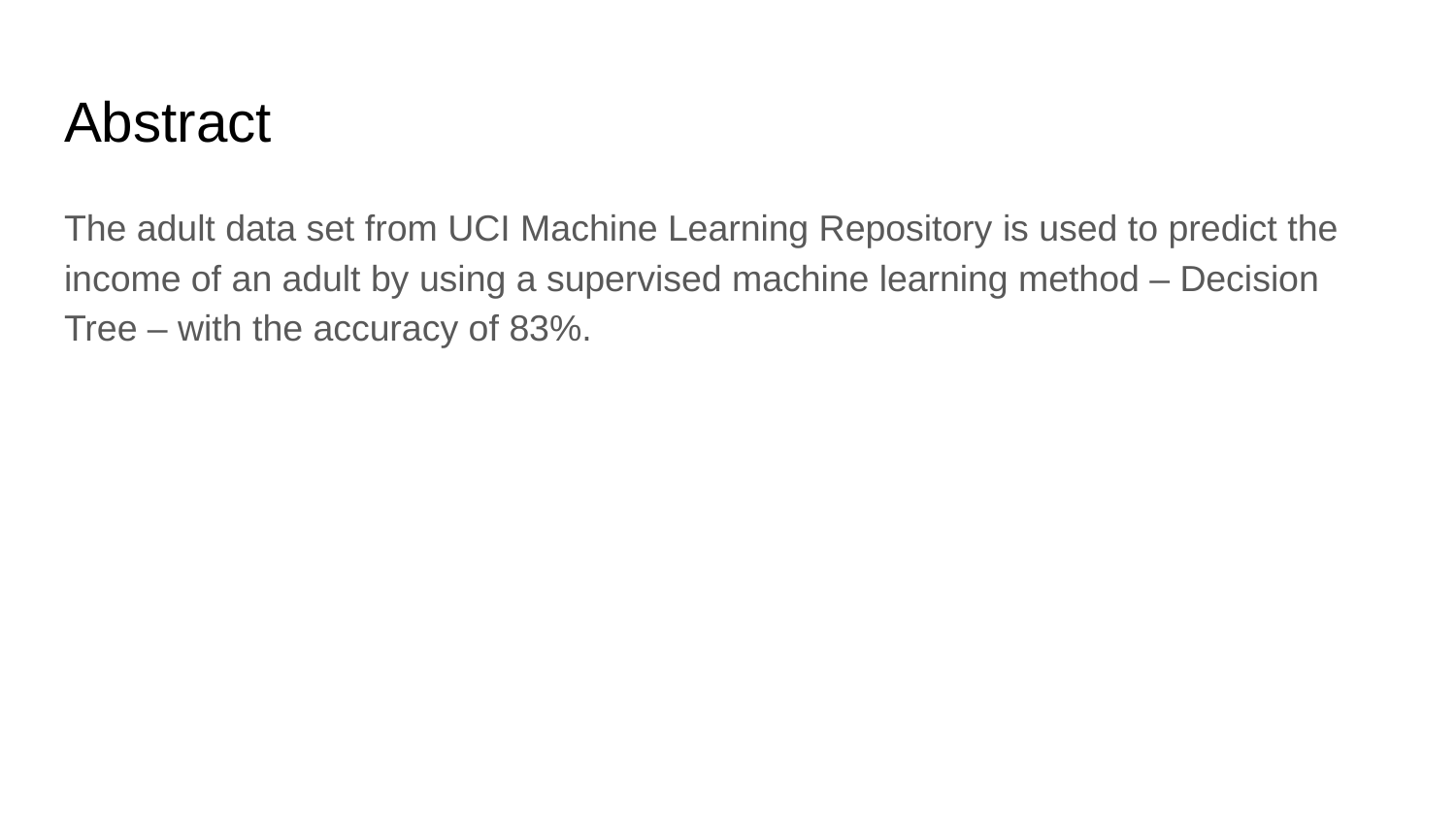

# Abstract
The adult data set from UCI Machine Learning Repository is used to predict the income of an adult by using a supervised machine learning method – Decision Tree – with the accuracy of 83%.